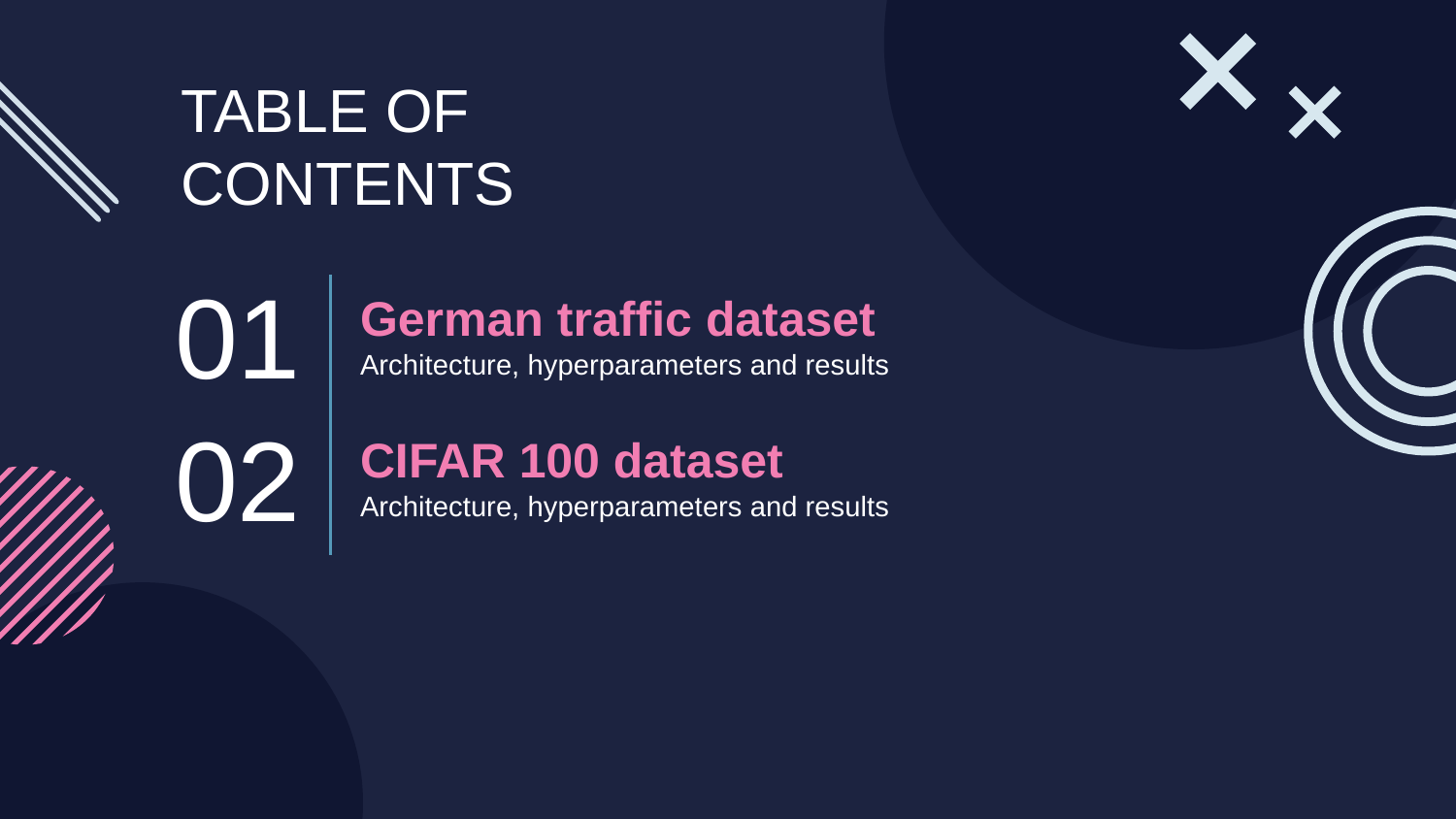

TABLE OF CONTENTS

German traffic dataset
# 01
Architecture, hyperparameters and results
CIFAR 100 dataset
02

Architecture, hyperparameters and results